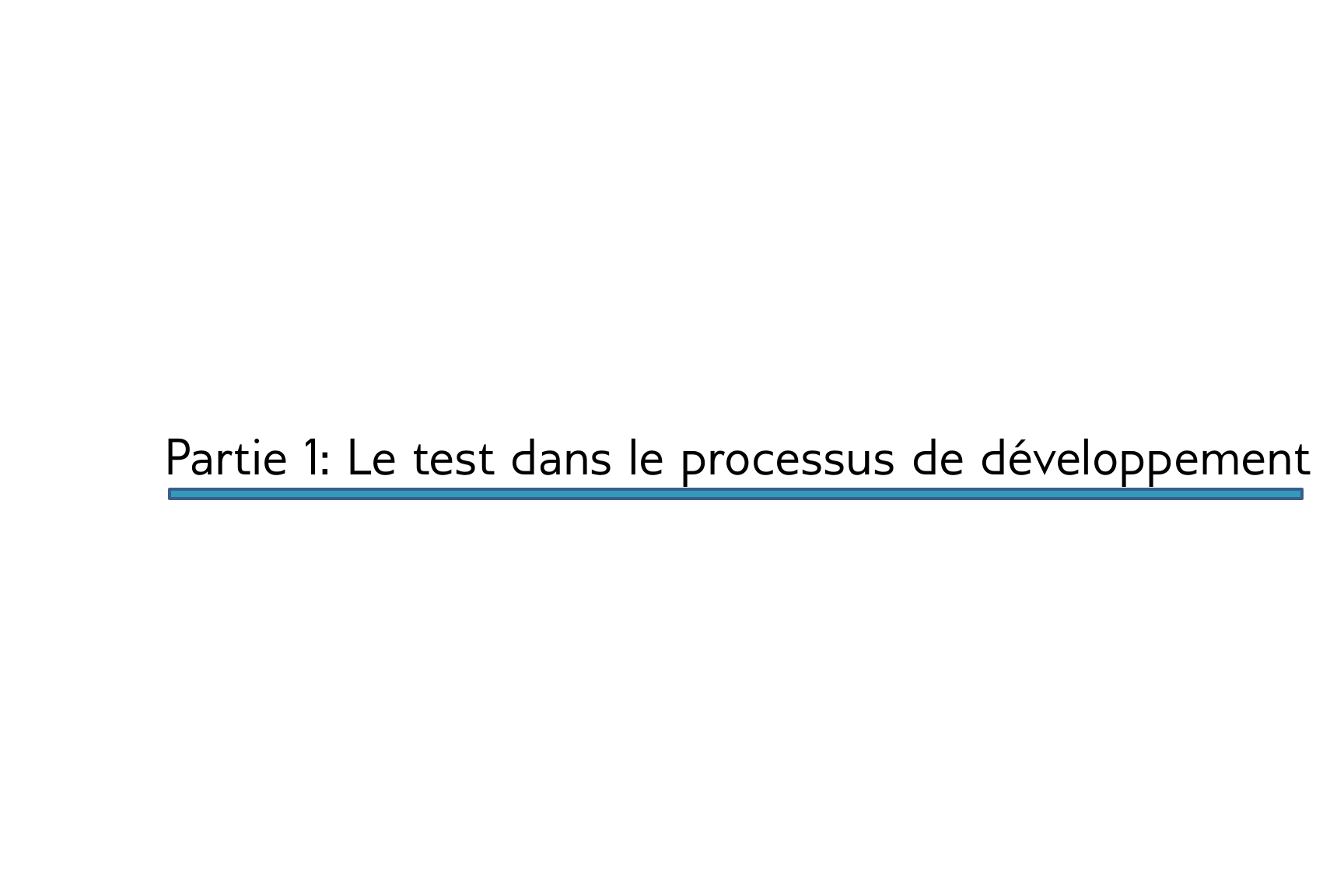

Partie 1: Le test dans le processus de développement

10